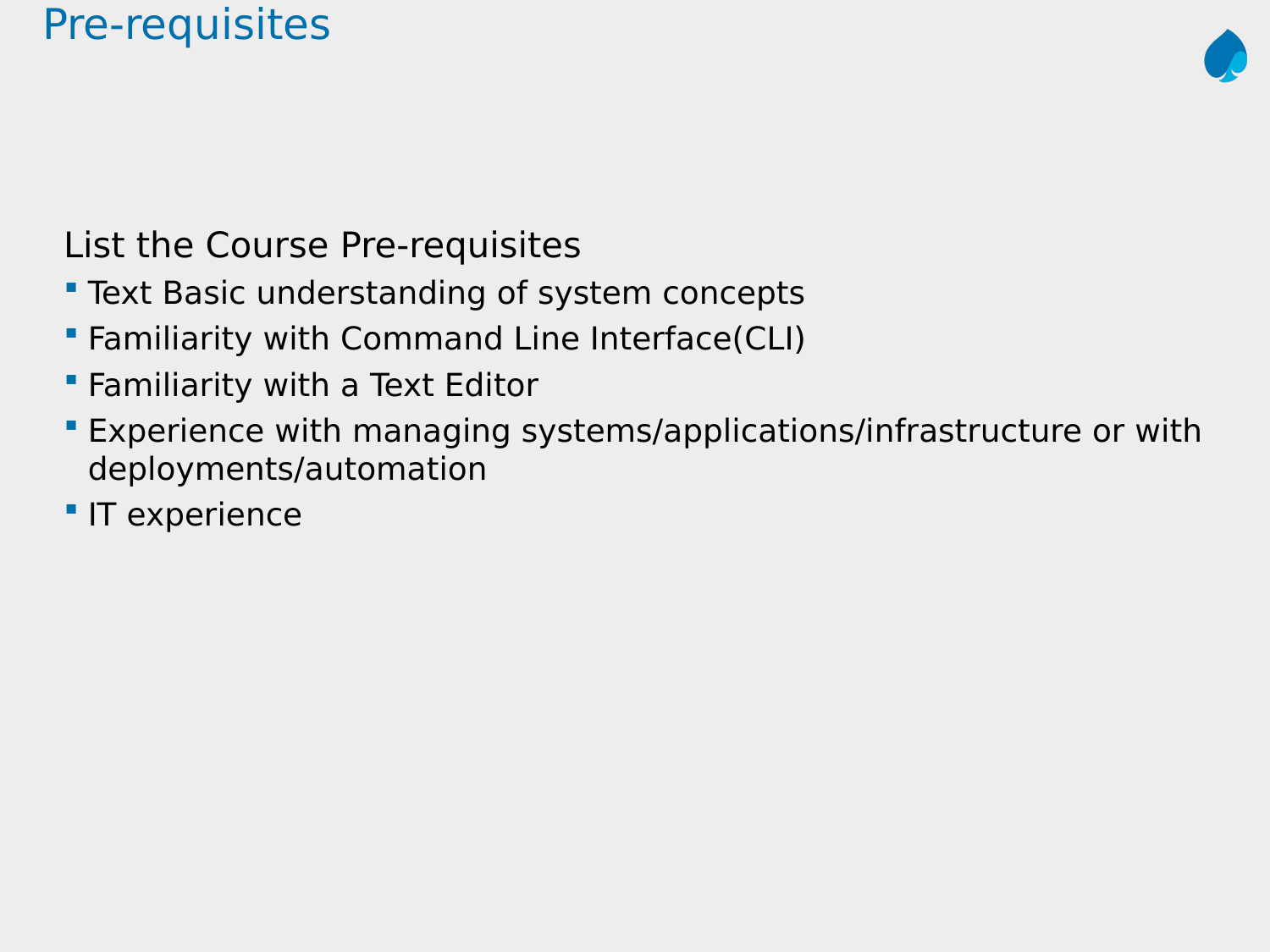

# Pre-requisites
List the Course Pre-requisites
Text Basic understanding of system concepts
Familiarity with Command Line Interface(CLI)
Familiarity with a Text Editor
Experience with managing systems/applications/infrastructure or with deployments/automation
IT experience